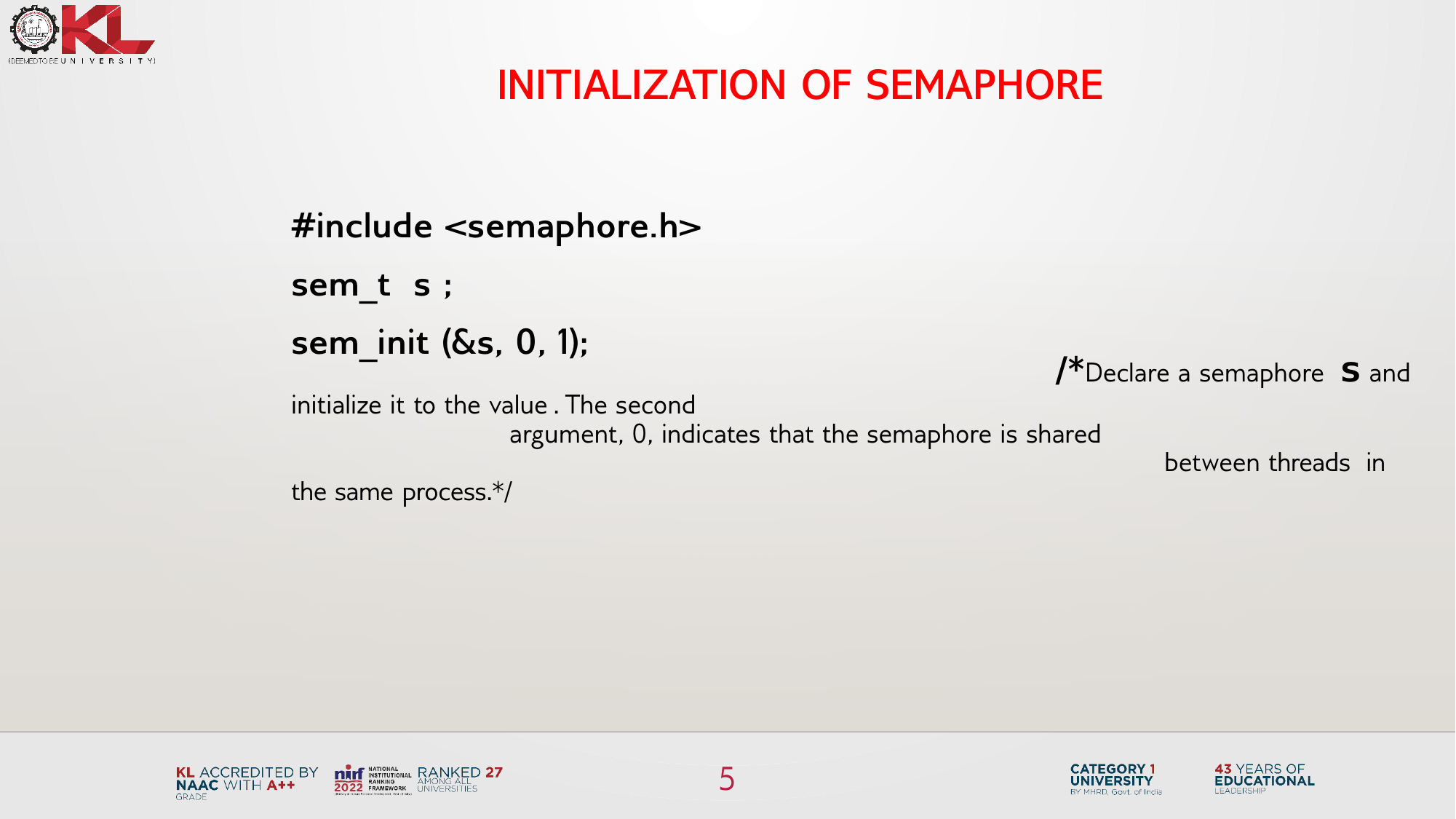

Initialization of semaphore
#include <semaphore.h>

sem_t  s ;

sem_init (&s, 0, 1);
								/*Declare a semaphore  s and initialize it to the value . The second 										argument, 0, indicates that the semaphore is shared 												between threads  in the same process.*/
5